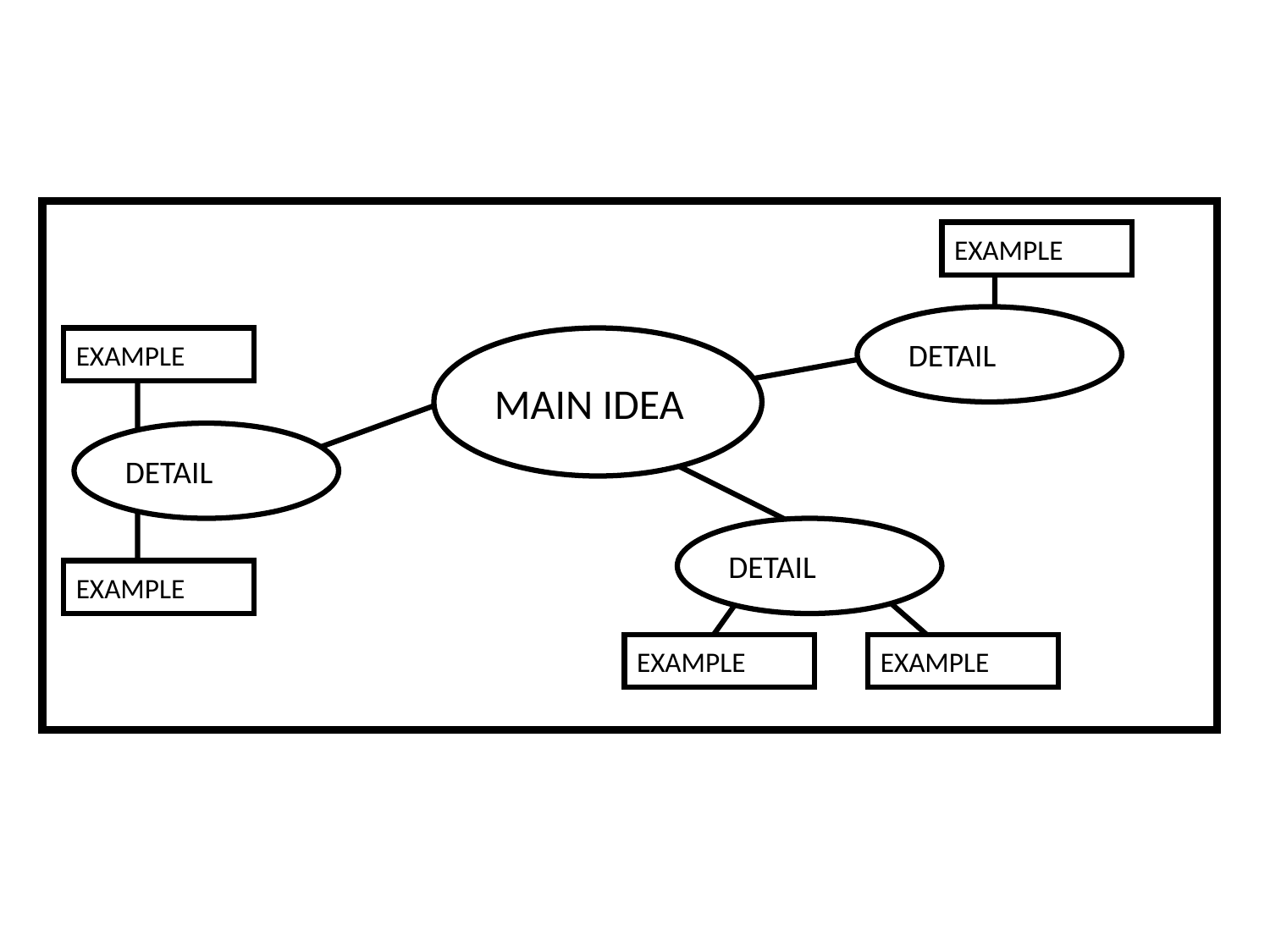

Classification:
Main Idea & Details

EXAMPLE

DETAIL
EXAMPLE
MAIN IDEA

DETAIL

DETAIL
EXAMPLE

EXAMPLE
EXAMPLE